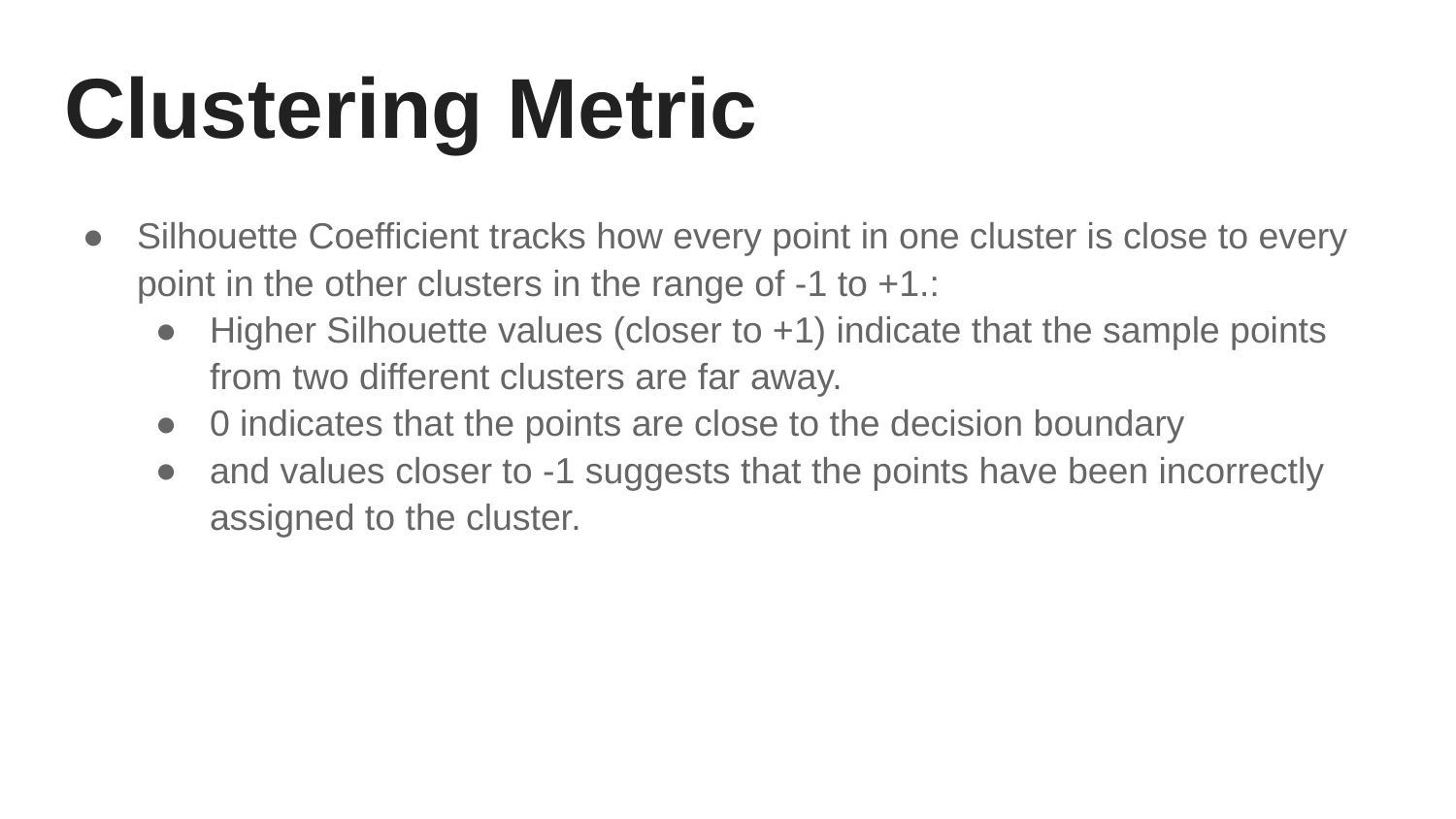

# Clustering Metric
Silhouette Coefficient tracks how every point in one cluster is close to every point in the other clusters in the range of -1 to +1.:
Higher Silhouette values (closer to +1) indicate that the sample points from two different clusters are far away.
0 indicates that the points are close to the decision boundary
and values closer to -1 suggests that the points have been incorrectly assigned to the cluster.